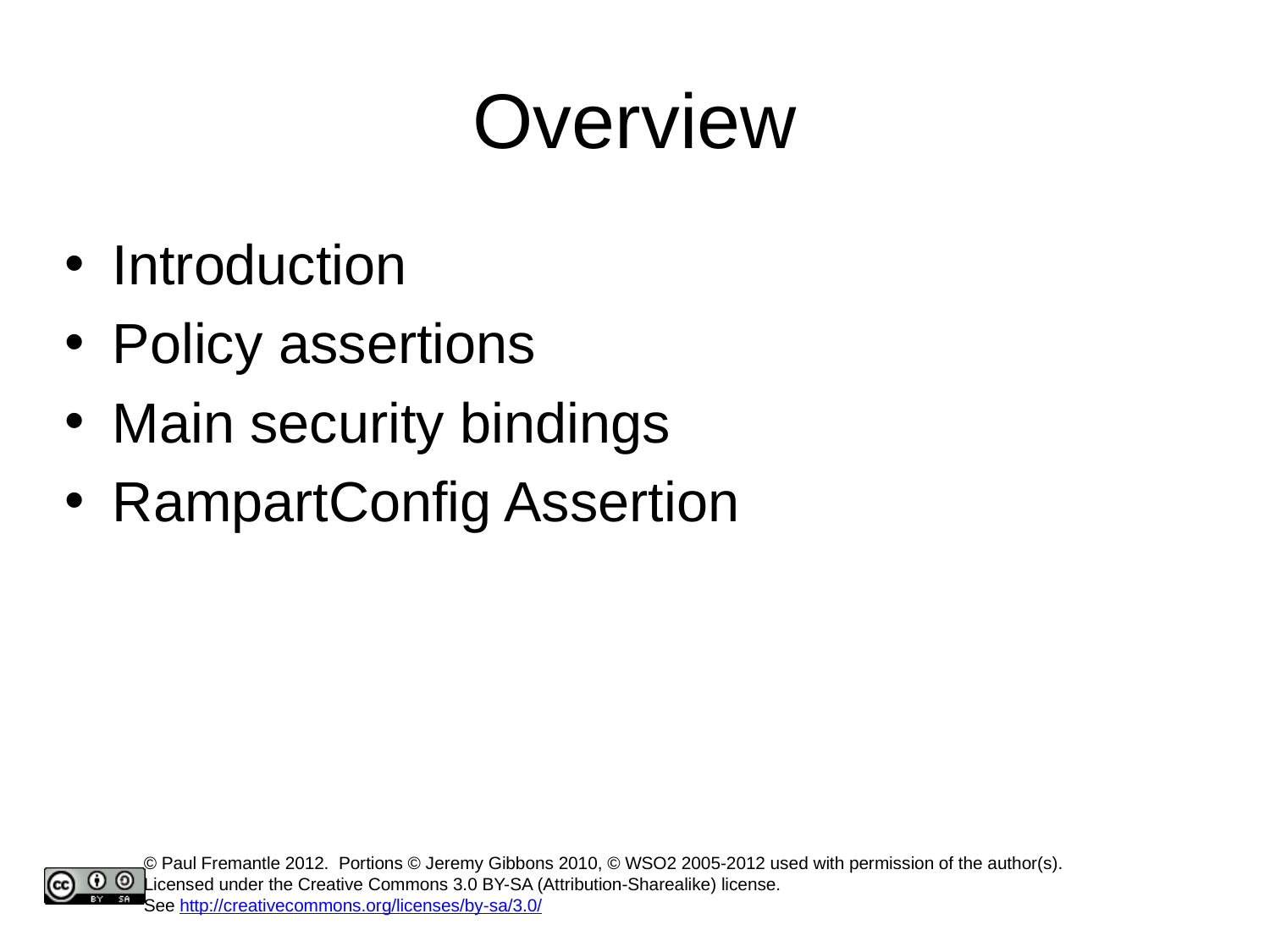

# Overview
Introduction
Policy assertions
Main security bindings
RampartConfig Assertion